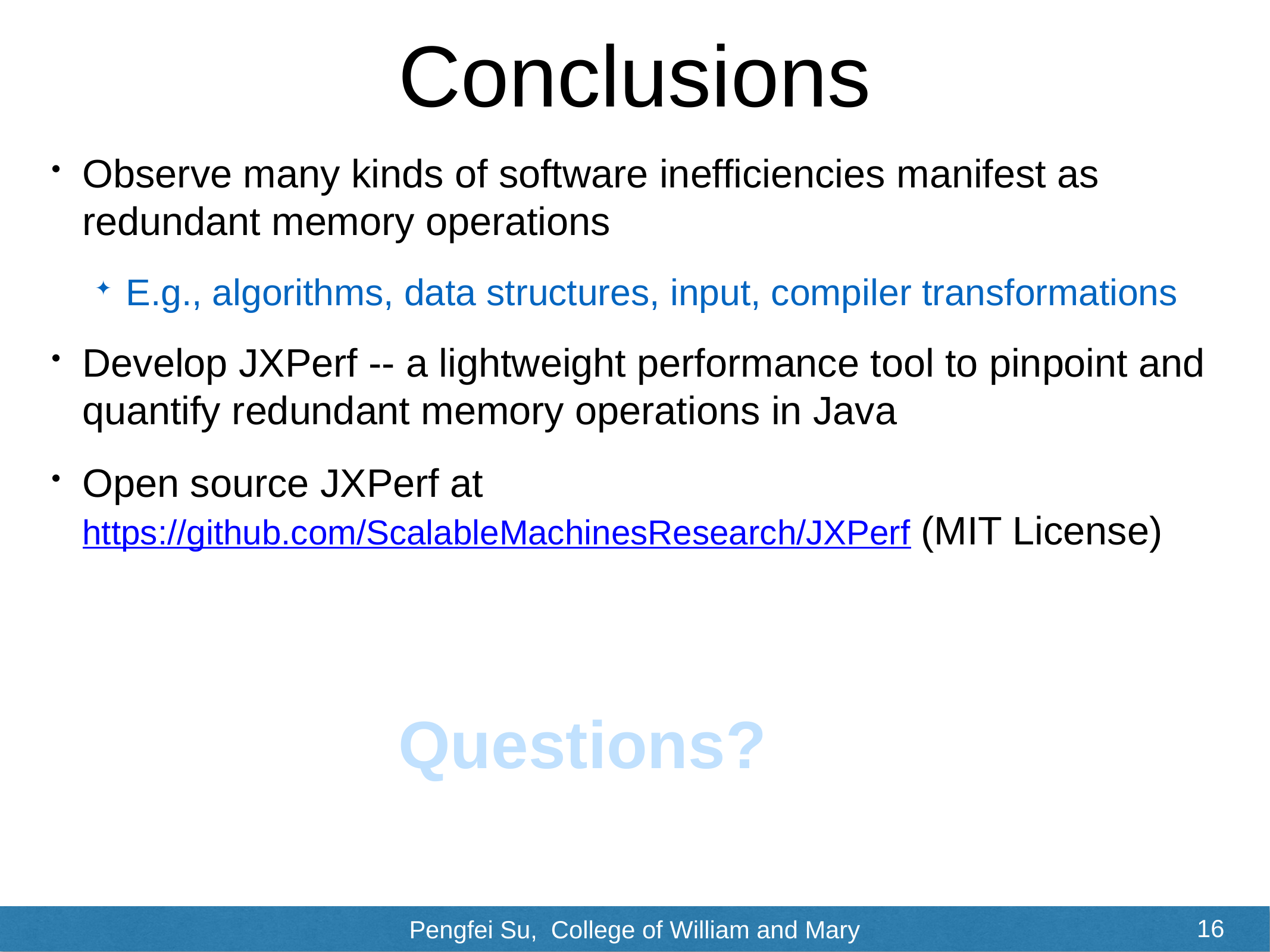

# Conclusions
Observe many kinds of software inefficiencies manifest as redundant memory operations
E.g., algorithms, data structures, input, compiler transformations
Develop JXPerf -- a lightweight performance tool to pinpoint and quantify redundant memory operations in Java
Open source JXPerf at https://github.com/ScalableMachinesResearch/JXPerf (MIT License)

Questions?
16